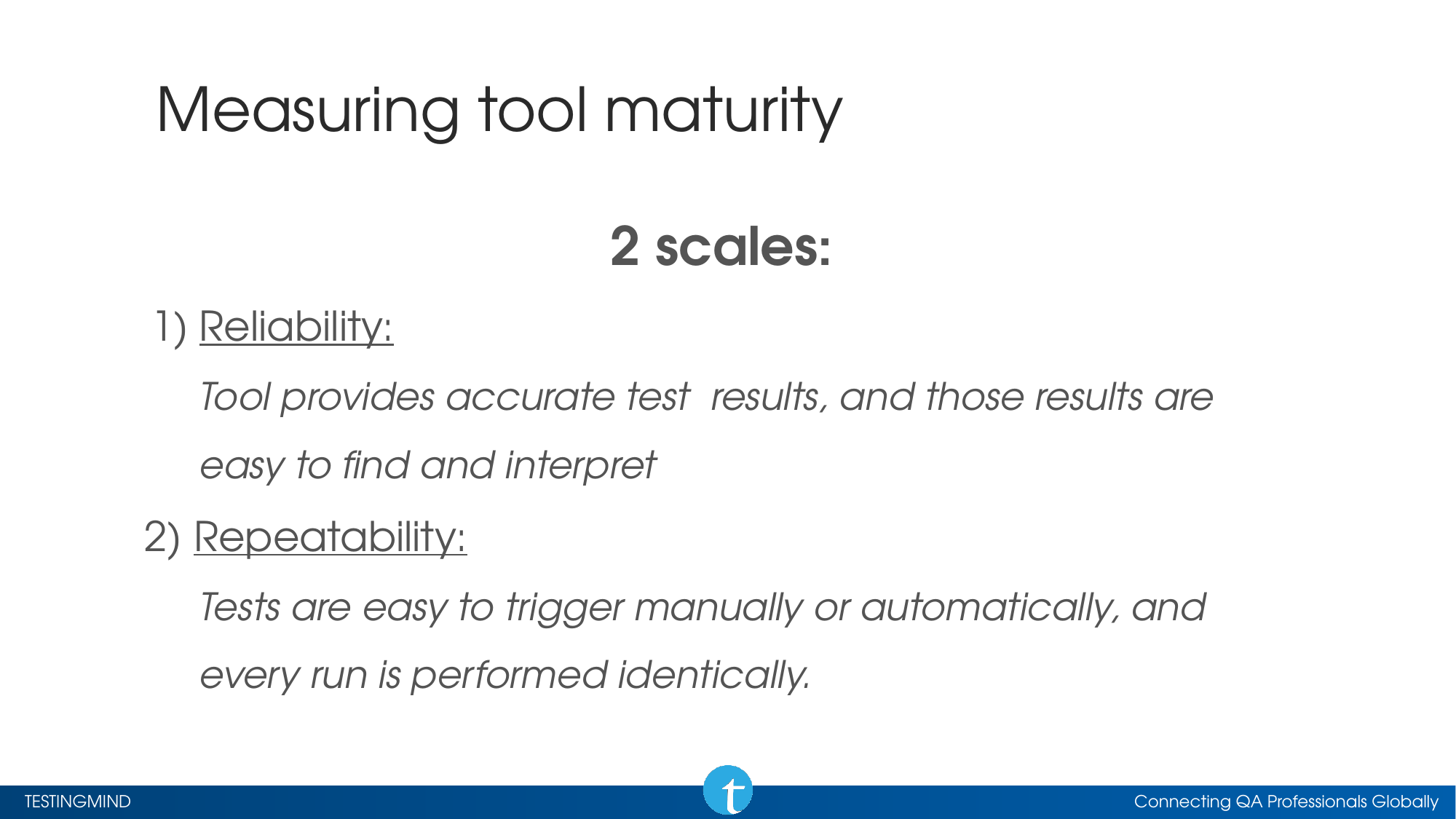

# Measuring tool maturity
2 scales:
Reliability:
Tool provides accurate test  results, and those results are easy to find and interpret
2) Repeatability:
Tests are easy to trigger manually or automatically, and every run is performed identically.